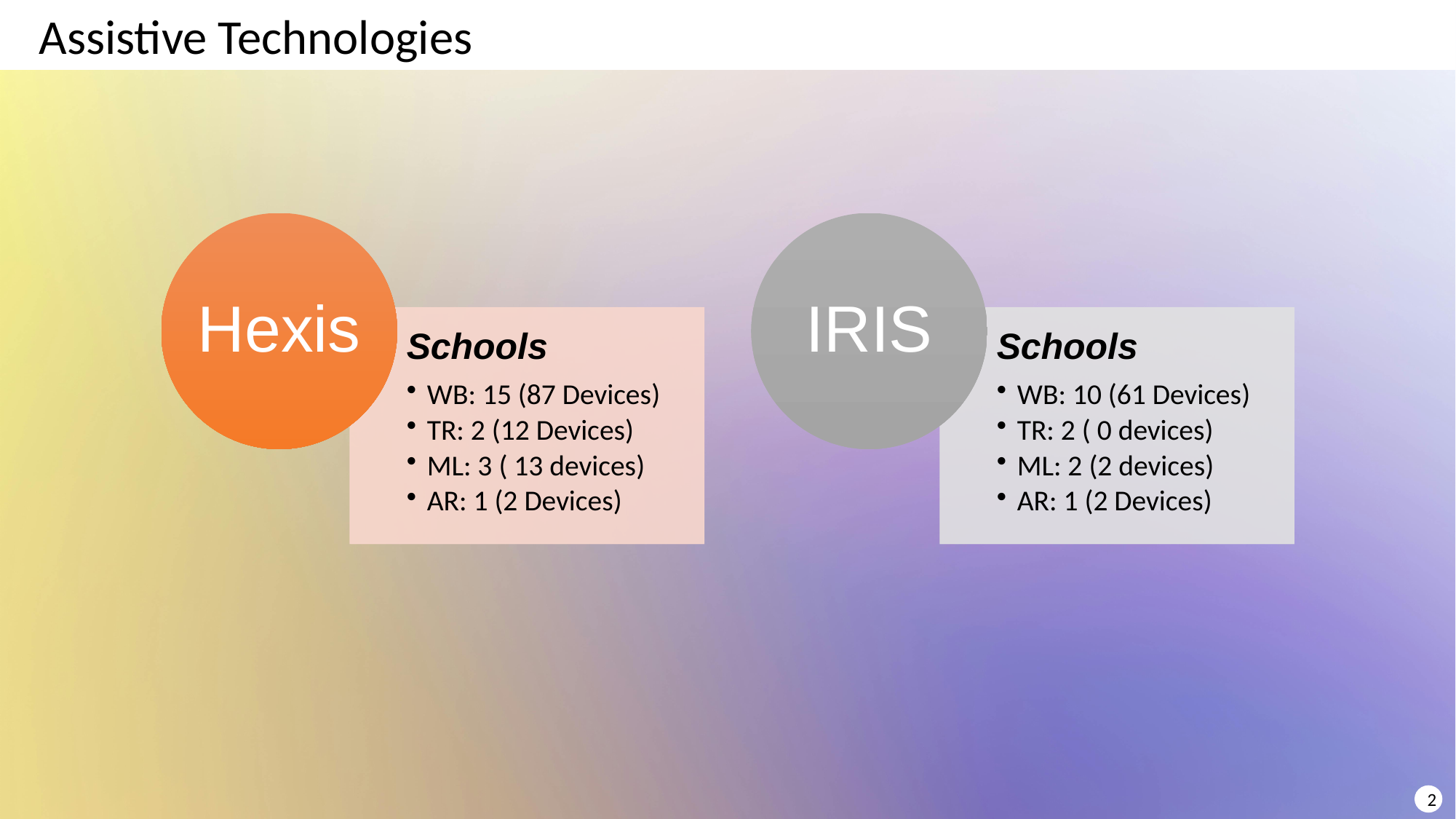

Assistive Technologies
Schools
WB: 15 (87 Devices)
TR: 2 (12 Devices)
ML: 3 ( 13 devices)
AR: 1 (2 Devices)
Hexis
Schools
WB: 10 (61 Devices)
TR: 2 ( 0 devices)
ML: 2 (2 devices)
AR: 1 (2 Devices)
IRIS
2